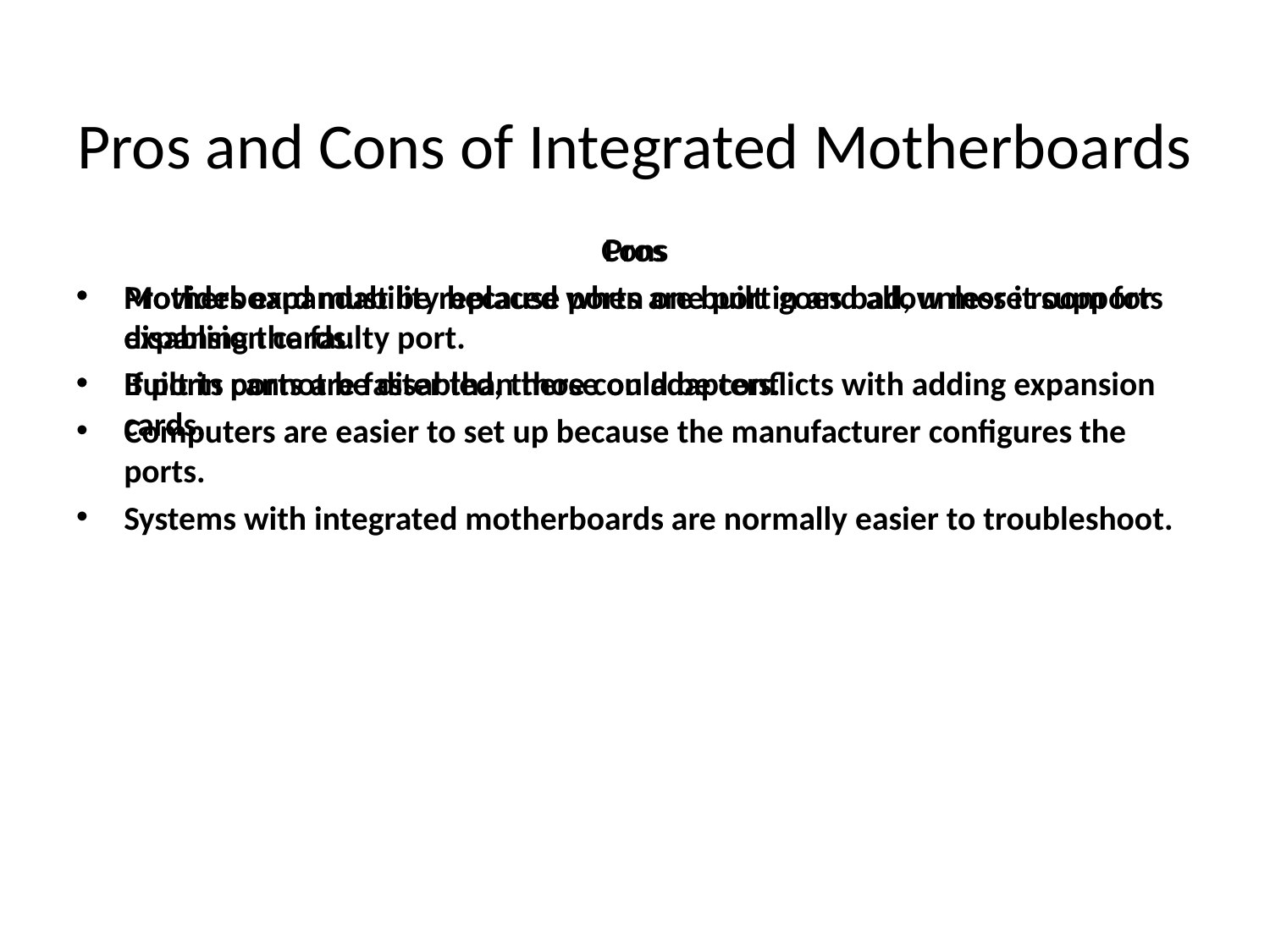

# Pros and Cons of Integrated Motherboards
Pros
Provides expandability because ports are built in and allow more room for expansion cards.
Built in ports are faster than those on adapters.
Computers are easier to set up because the manufacturer configures the ports.
Systems with integrated motherboards are normally easier to troubleshoot.
Cons
Motherboard must be replaced when one port goes bad, unless it supports disabling the faulty port.
If ports cannot be disabled, there could be conflicts with adding expansion cards.